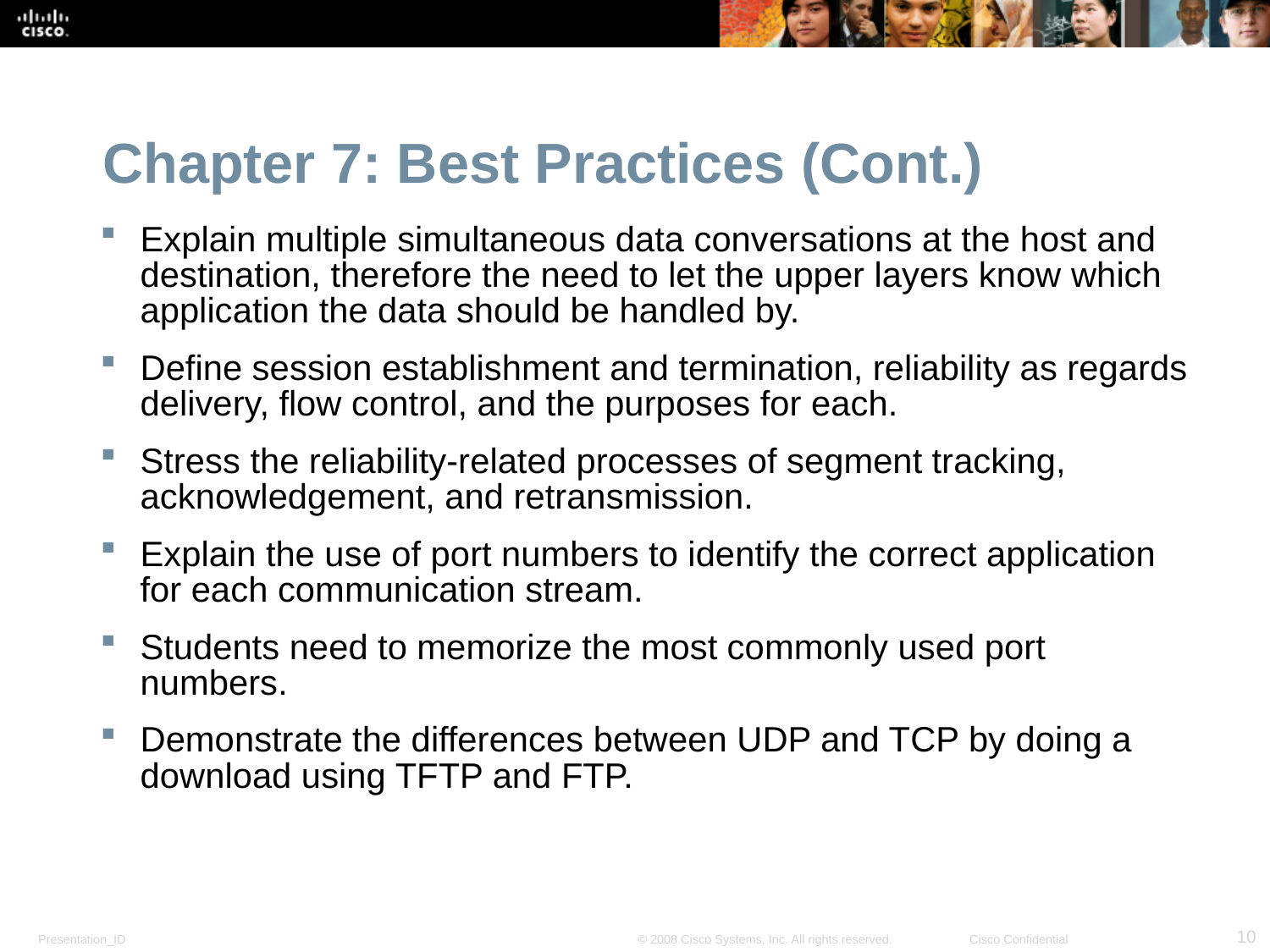

Chapter 7: Best Practices (Cont.)
Explain multiple simultaneous data conversations at the host and destination, therefore the need to let the upper layers know which application the data should be handled by.
Define session establishment and termination, reliability as regards delivery, flow control, and the purposes for each.
Stress the reliability-related processes of segment tracking, acknowledgement, and retransmission.
Explain the use of port numbers to identify the correct application for each communication stream.
Students need to memorize the most commonly used port numbers.
Demonstrate the differences between UDP and TCP by doing a download using TFTP and FTP.